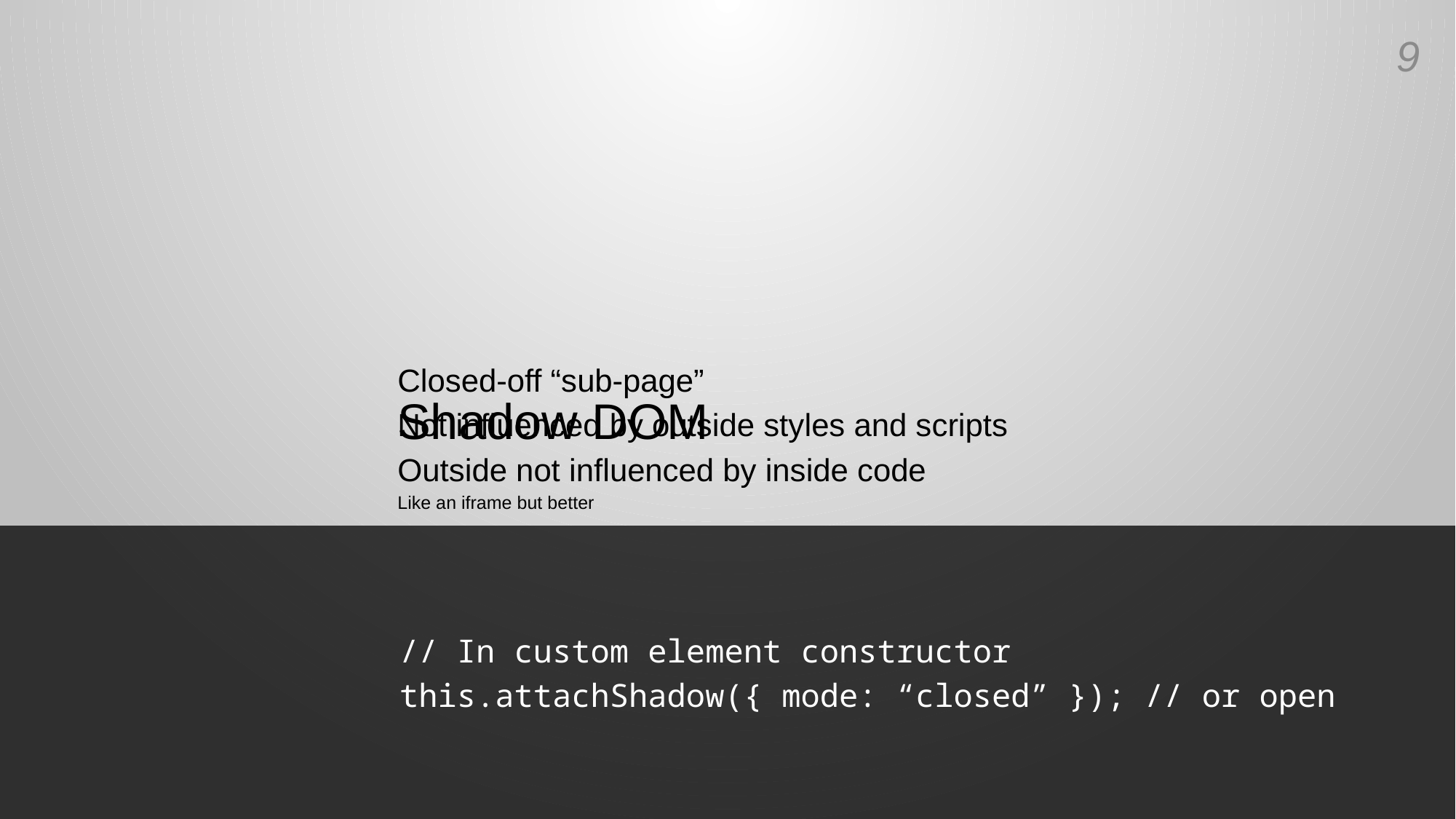

9
# Shadow DOM
Closed-off “sub-page”
Not influenced by outside styles and scripts
Outside not influenced by inside code
Like an iframe but better
// In custom element constructor
this.attachShadow({ mode: “closed” }); // or open